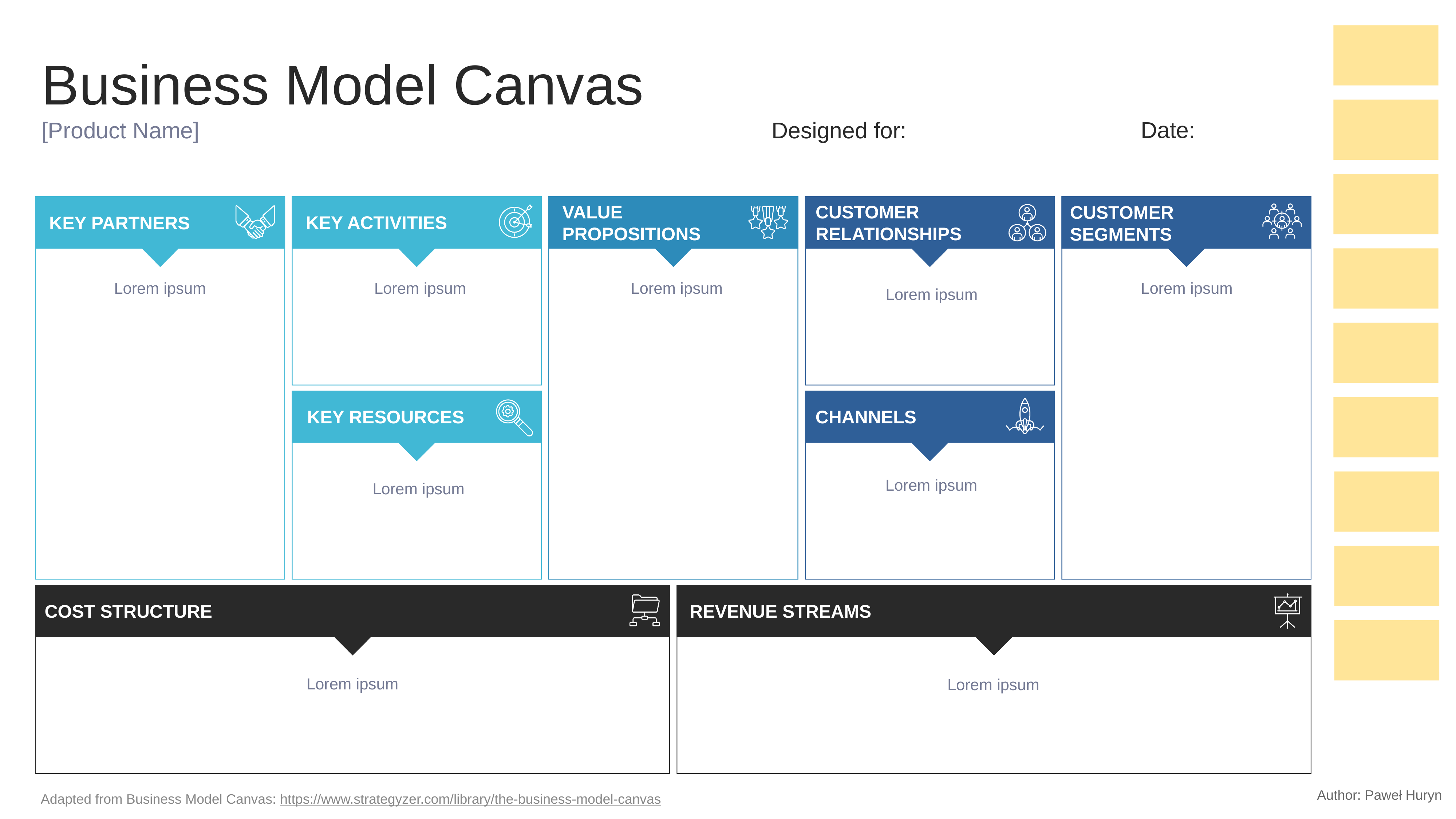

Business Model Canvas

Date:
Designed for:
[Product Name]

VALUE
PROPOSITIONS
CUSTOMER RELATIONSHIPS
CUSTOMER
SEGMENTS

KEY ACTIVITIES
KEY PARTNERS

Lorem ipsum
Lorem ipsum
Lorem ipsum
Lorem ipsum
Lorem ipsum

KEY RESOURCES
CHANNELS
Lorem ipsum

Lorem ipsum

COST STRUCTURE
REVENUE STREAMS

Lorem ipsum
Lorem ipsum
Author: Paweł Huryn
Adapted from Business Model Canvas: https://www.strategyzer.com/library/the-business-model-canvas